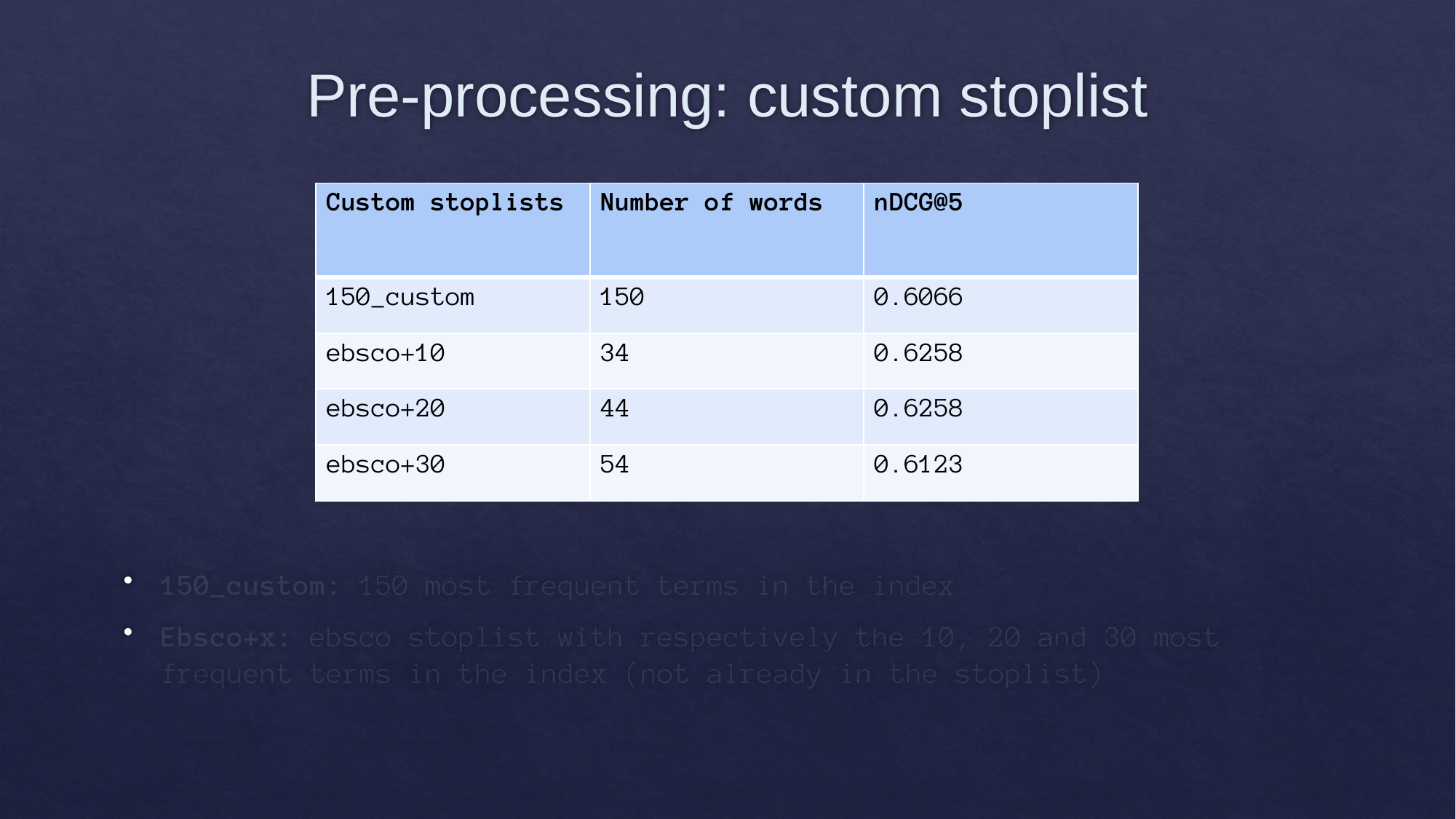

# Pre-processing: custom stoplist
| Custom stoplists | Number of words | nDCG@5 |
| --- | --- | --- |
| 150\_custom | 150 | 0.6066 |
| ebsco+10 | 34 | 0.6258 |
| ebsco+20 | 44 | 0.6258 |
| ebsco+30 | 54 | 0.6123 |
150_custom: 150 most frequent terms in the index
Ebsco+x: ebsco stoplist with respectively the 10, 20 and 30 most frequent terms in the index (not already in the stoplist)